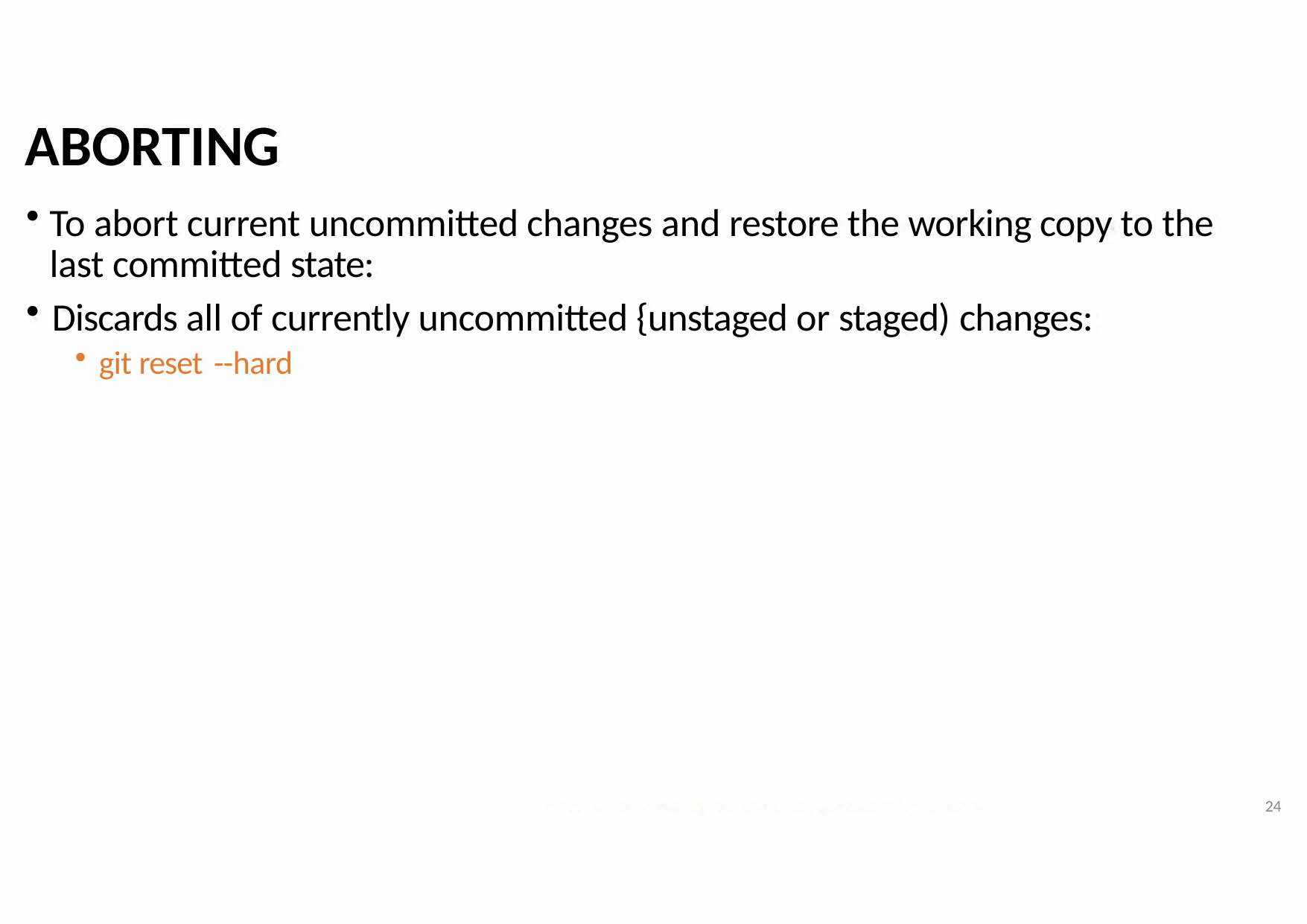

# ABORTING
To abort current uncommitted changes and restore the working copy to the  last committed state:
Discards all of currently uncommitted {unstaged or staged) changes:
git reset --hard
24